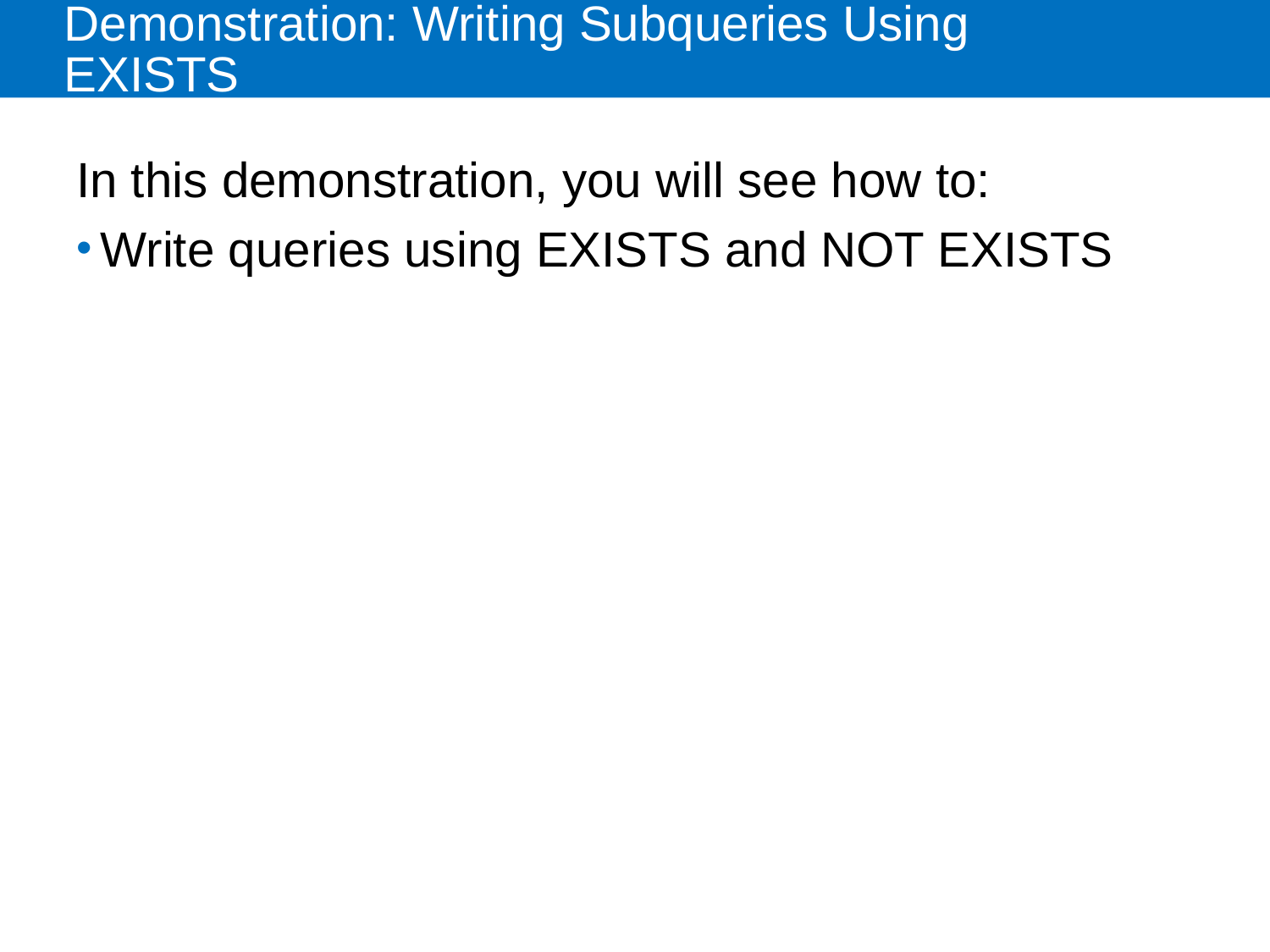

# Demonstration: Writing Subqueries Using EXISTS
In this demonstration, you will see how to:
Write queries using EXISTS and NOT EXISTS